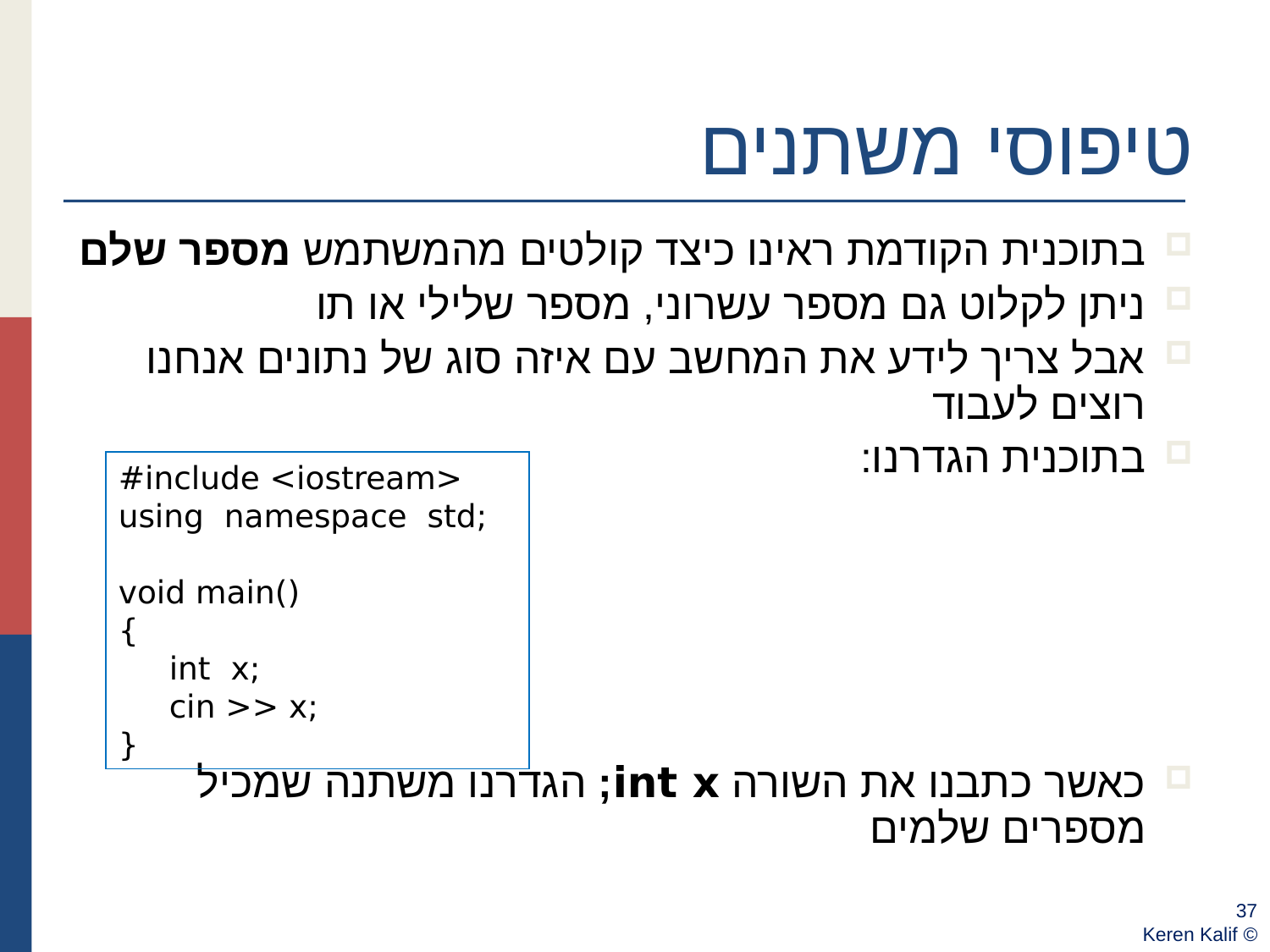

# טיפוסי משתנים
בתוכנית הקודמת ראינו כיצד קולטים מהמשתמש מספר שלם
ניתן לקלוט גם מספר עשרוני, מספר שלילי או תו
אבל צריך לידע את המחשב עם איזה סוג של נתונים אנחנו רוצים לעבוד
בתוכנית הגדרנו:

כאשר כתבנו את השורה int x; הגדרנו משתנה שמכיל מספרים שלמים
#include <iostream>
using  namespace  std;

void main()
{
     int  x;
     cin >> x;
}